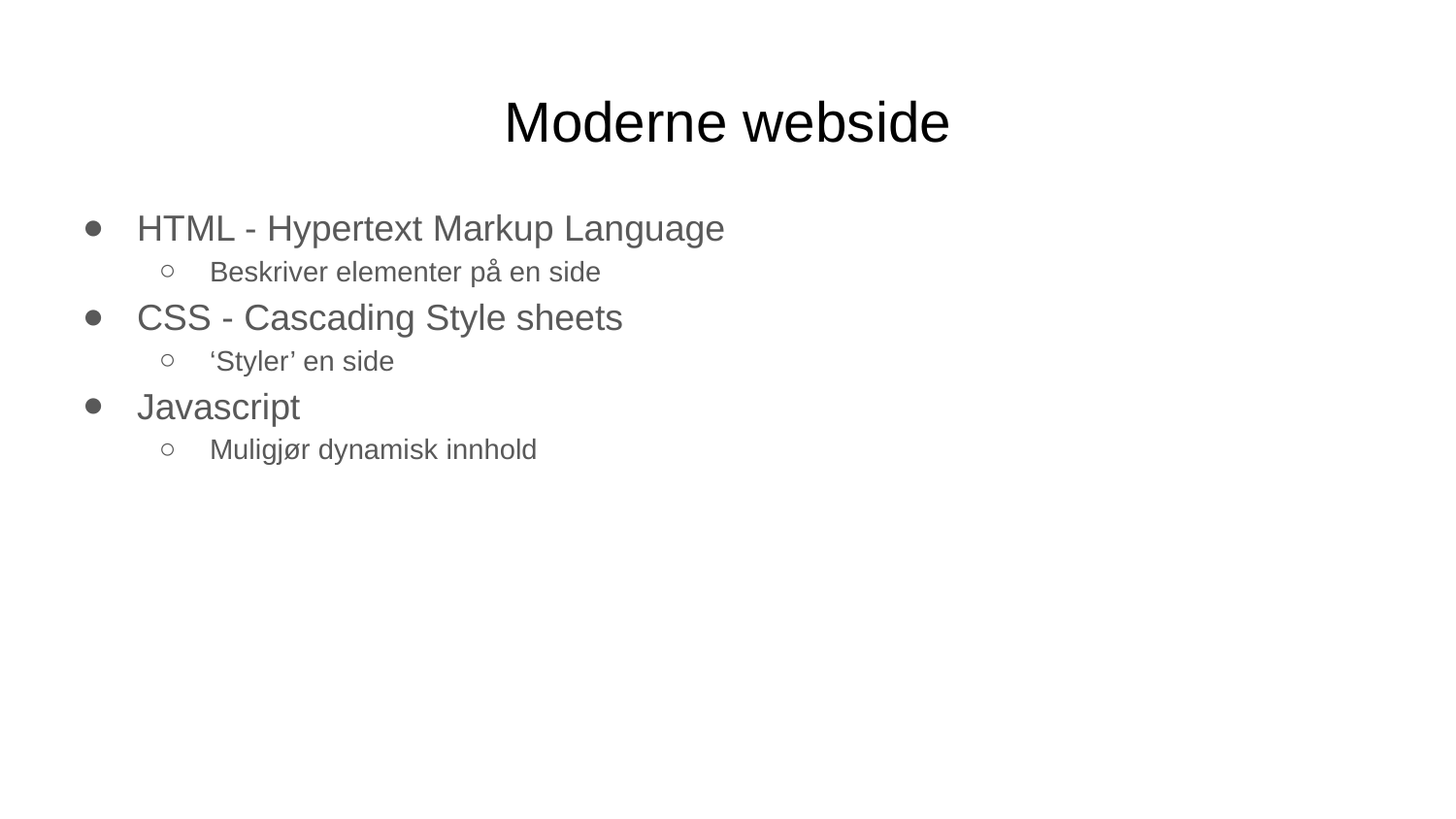

# Moderne webside
HTML - Hypertext Markup Language
Beskriver elementer på en side
CSS - Cascading Style sheets
‘Styler’ en side
Javascript
Muligjør dynamisk innhold